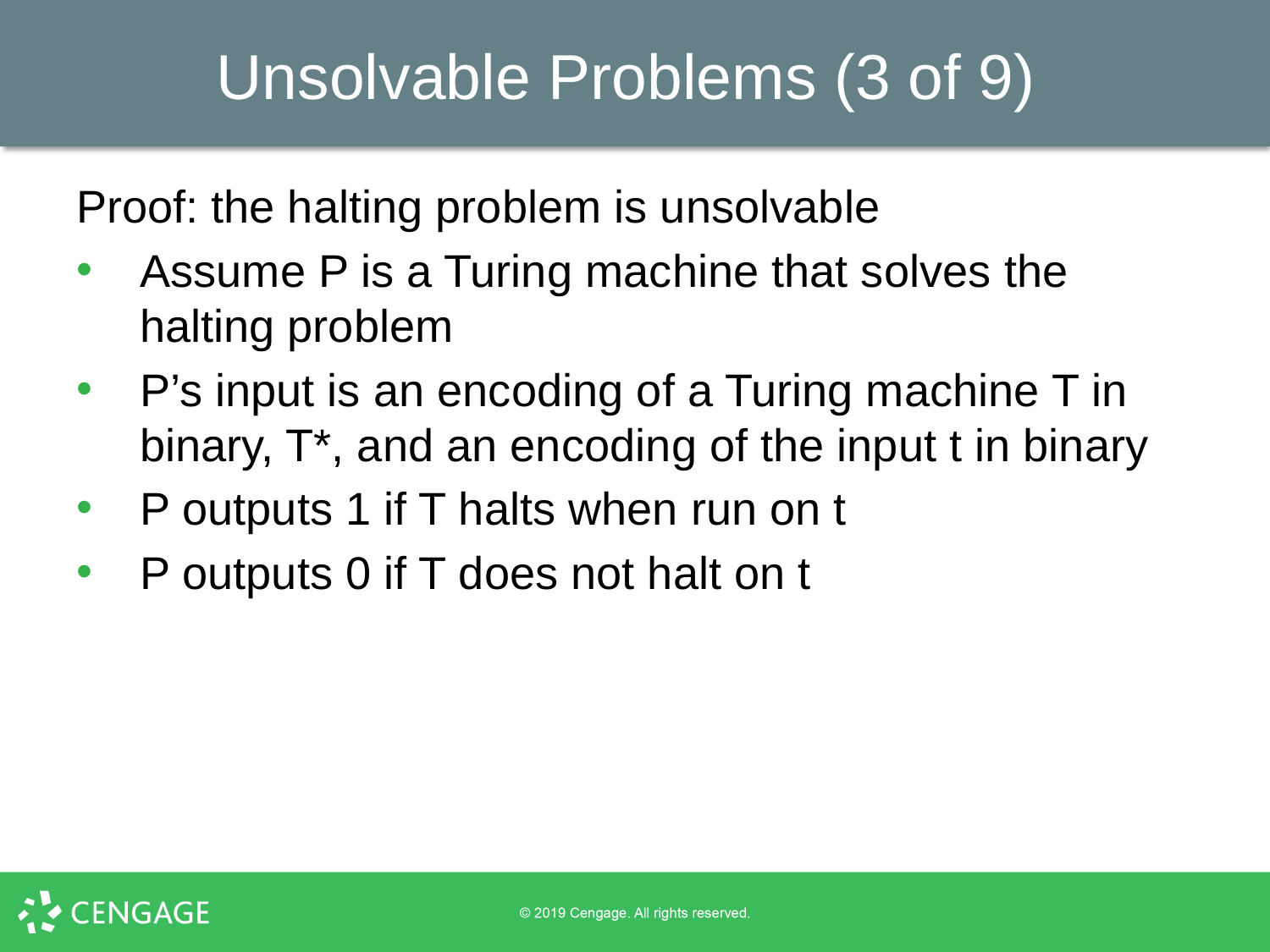

# Unsolvable Problems (3 of 9)
Proof: the halting problem is unsolvable
Assume P is a Turing machine that solves the halting problem
P’s input is an encoding of a Turing machine T in binary, T*, and an encoding of the input t in binary
P outputs 1 if T halts when run on t
P outputs 0 if T does not halt on t